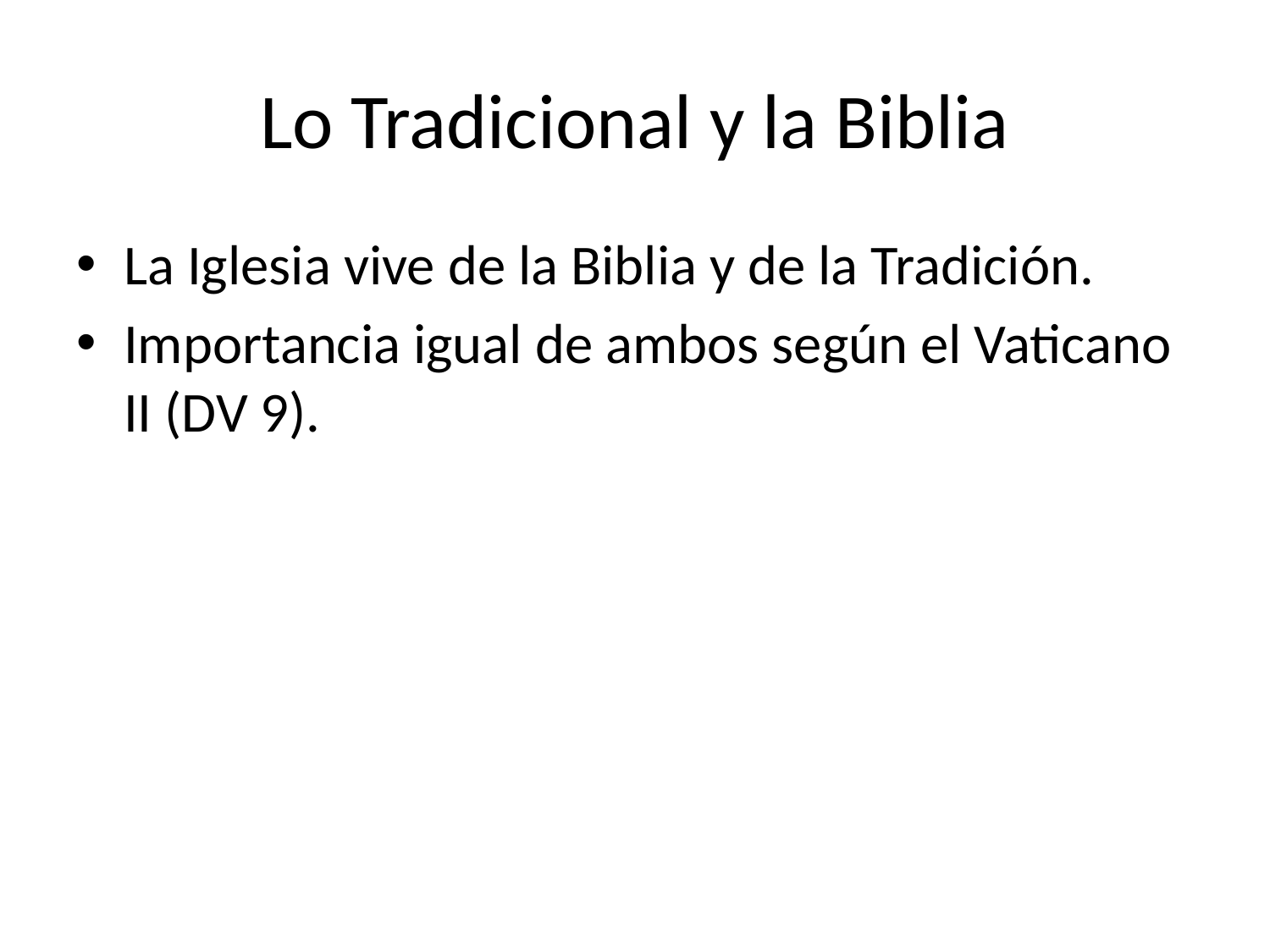

# Lo Tradicional y la Biblia
La Iglesia vive de la Biblia y de la Tradición.
Importancia igual de ambos según el Vaticano II (DV 9).